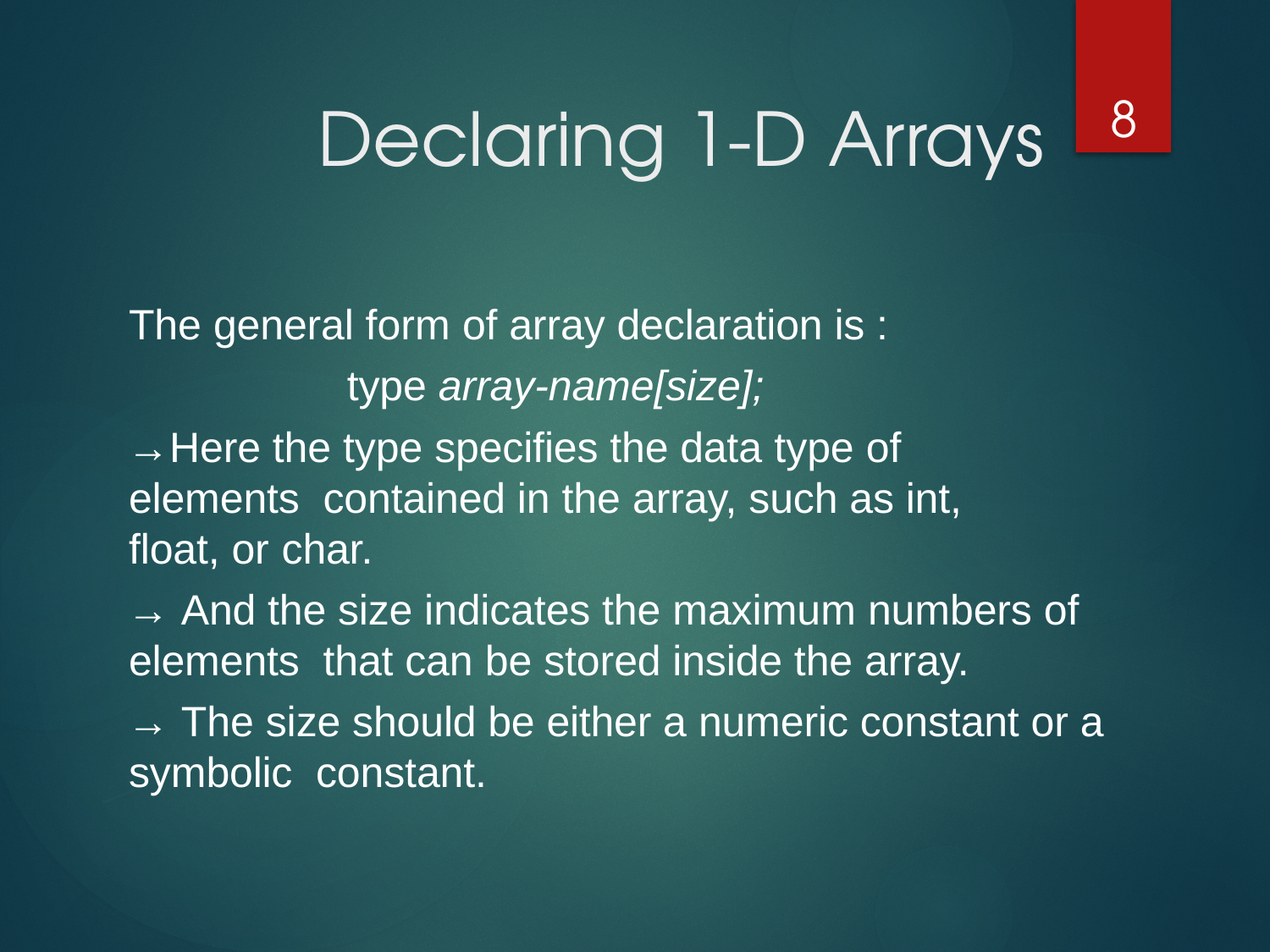

8
# Declaring 1-D Arrays
The general form of array declaration is :  type array-name[size];
→Here the type specifies the data type of elements  contained in the array, such as int, float, or char.
→ And the size indicates the maximum numbers of elements  that can be stored inside the array.
→ The size should be either a numeric constant or a symbolic  constant.